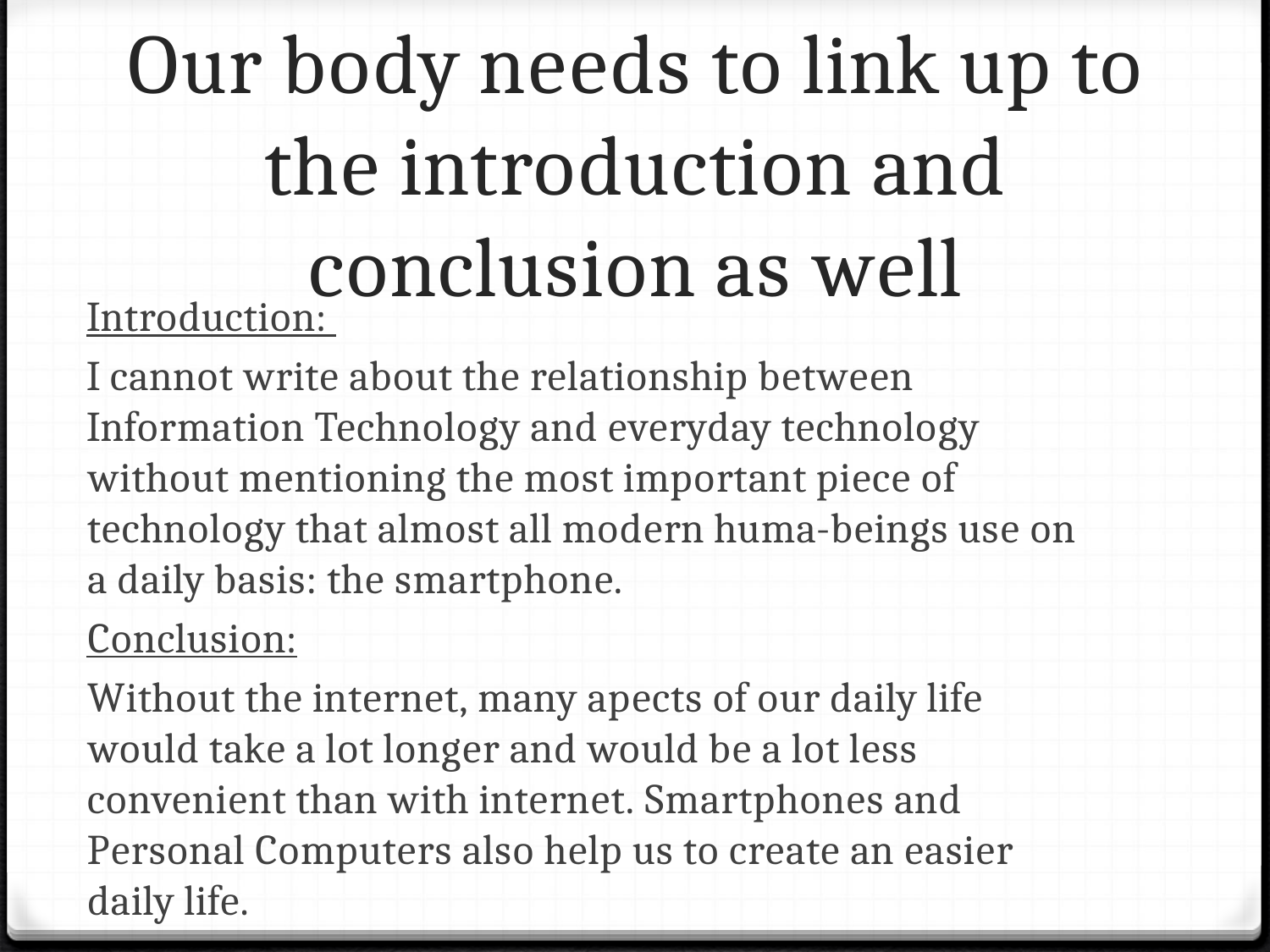

# Our body needs to link up to the introduction and conclusion as well
Introduction:
I cannot write about the relationship between Information Technology and everyday technology without mentioning the most important piece of technology that almost all modern huma-beings use on a daily basis: the smartphone.
Conclusion:
Without the internet, many apects of our daily life would take a lot longer and would be a lot less convenient than with internet. Smartphones and Personal Computers also help us to create an easier daily life.